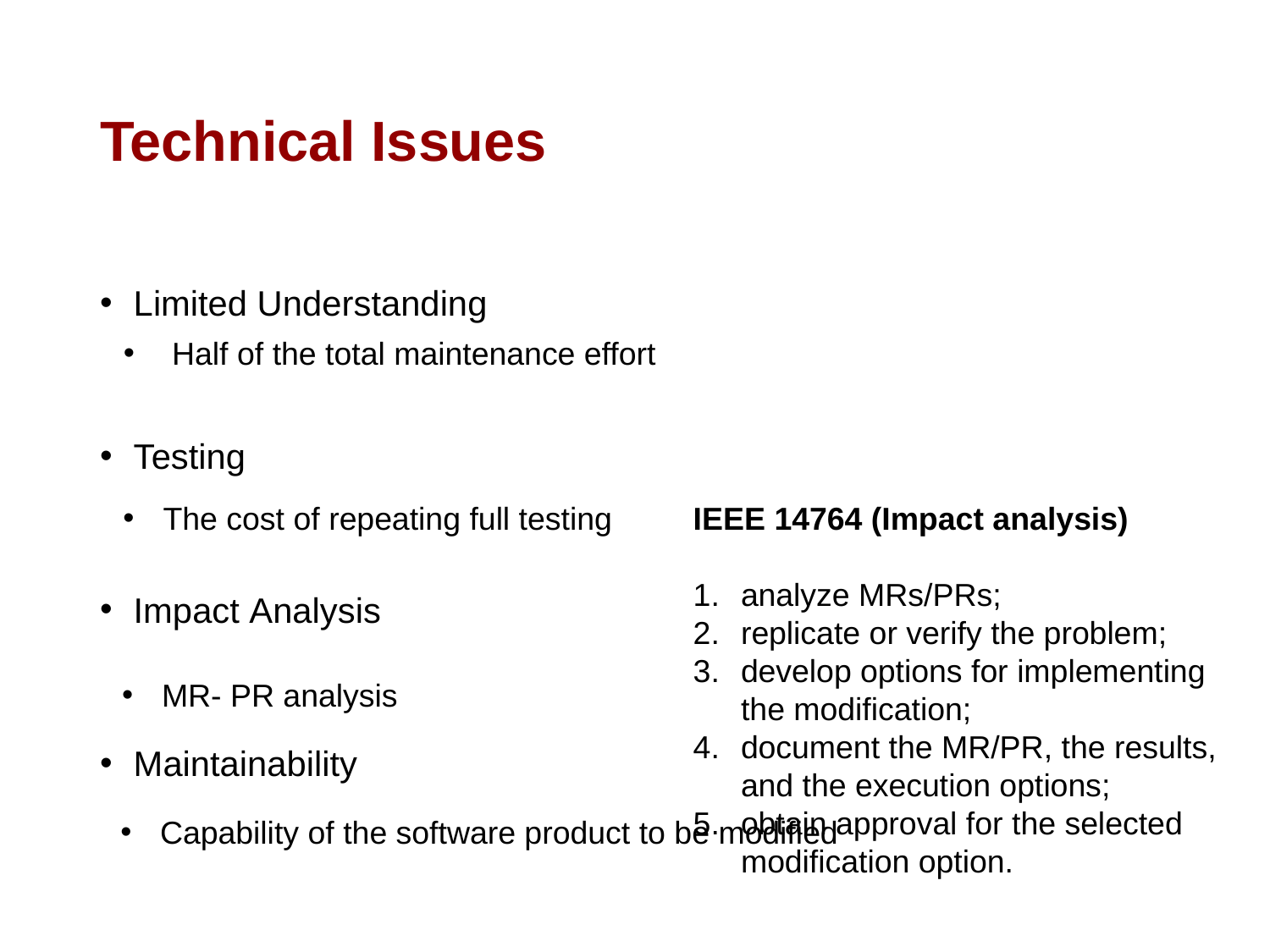

# Technical Issues
 Limited Understanding

 Testing

 Impact Analysis

 Maintainability
 Half of the total maintenance effort
The cost of repeating full testing
IEEE 14764 (Impact analysis)

analyze MRs/PRs;
replicate or verify the problem;
develop options for implementing the modification;
document the MR/PR, the results, and the execution options;
obtain approval for the selected modification option.
MR- PR analysis
Capability of the software product to be modified